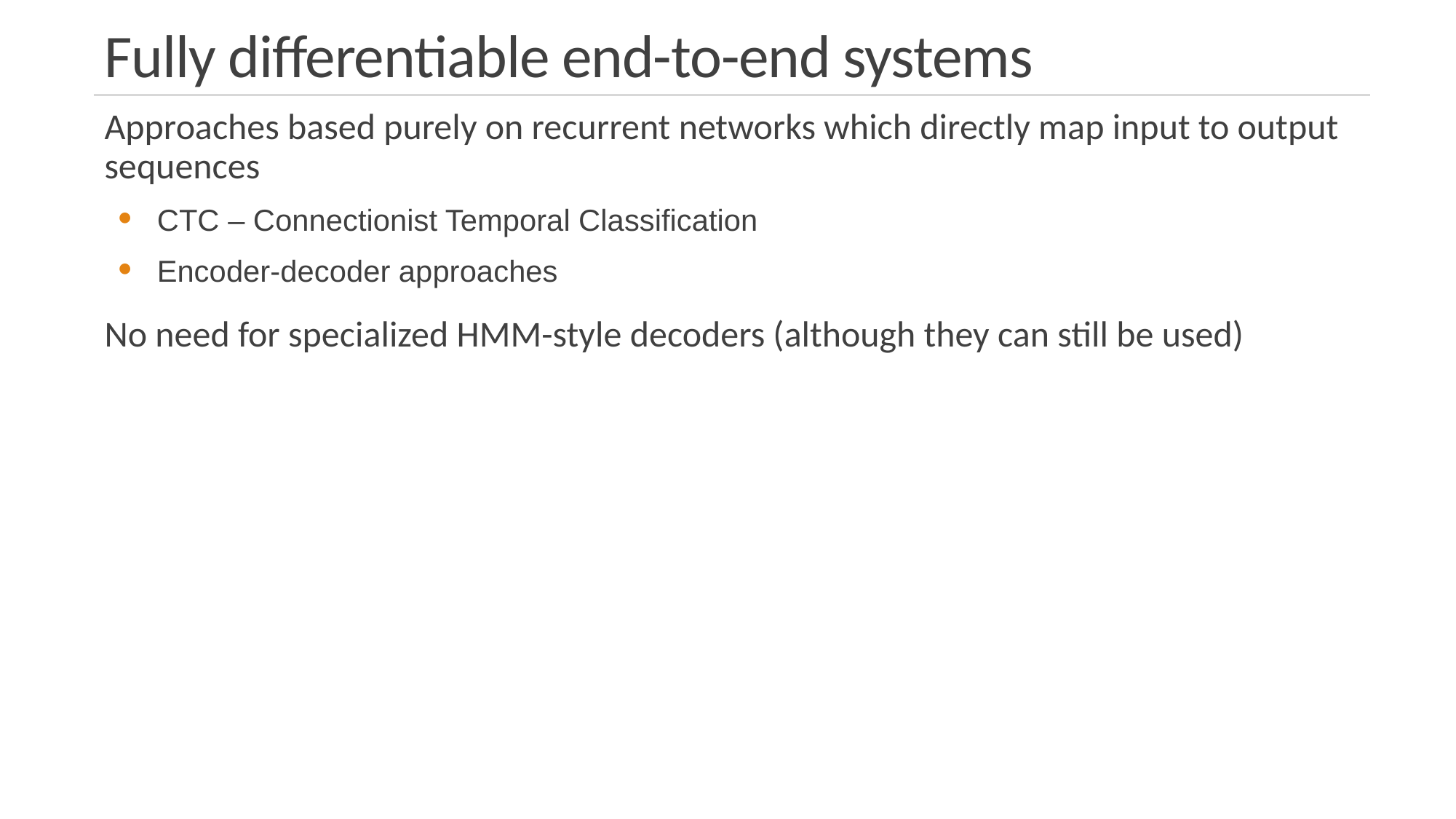

# Fully differentiable end-to-end systems
Approaches based purely on recurrent networks which directly map input to output sequences
CTC – Connectionist Temporal Classification
Encoder-decoder approaches
No need for specialized HMM-style decoders (although they can still be used)
12/26/2023
Human Computer Interaction
3